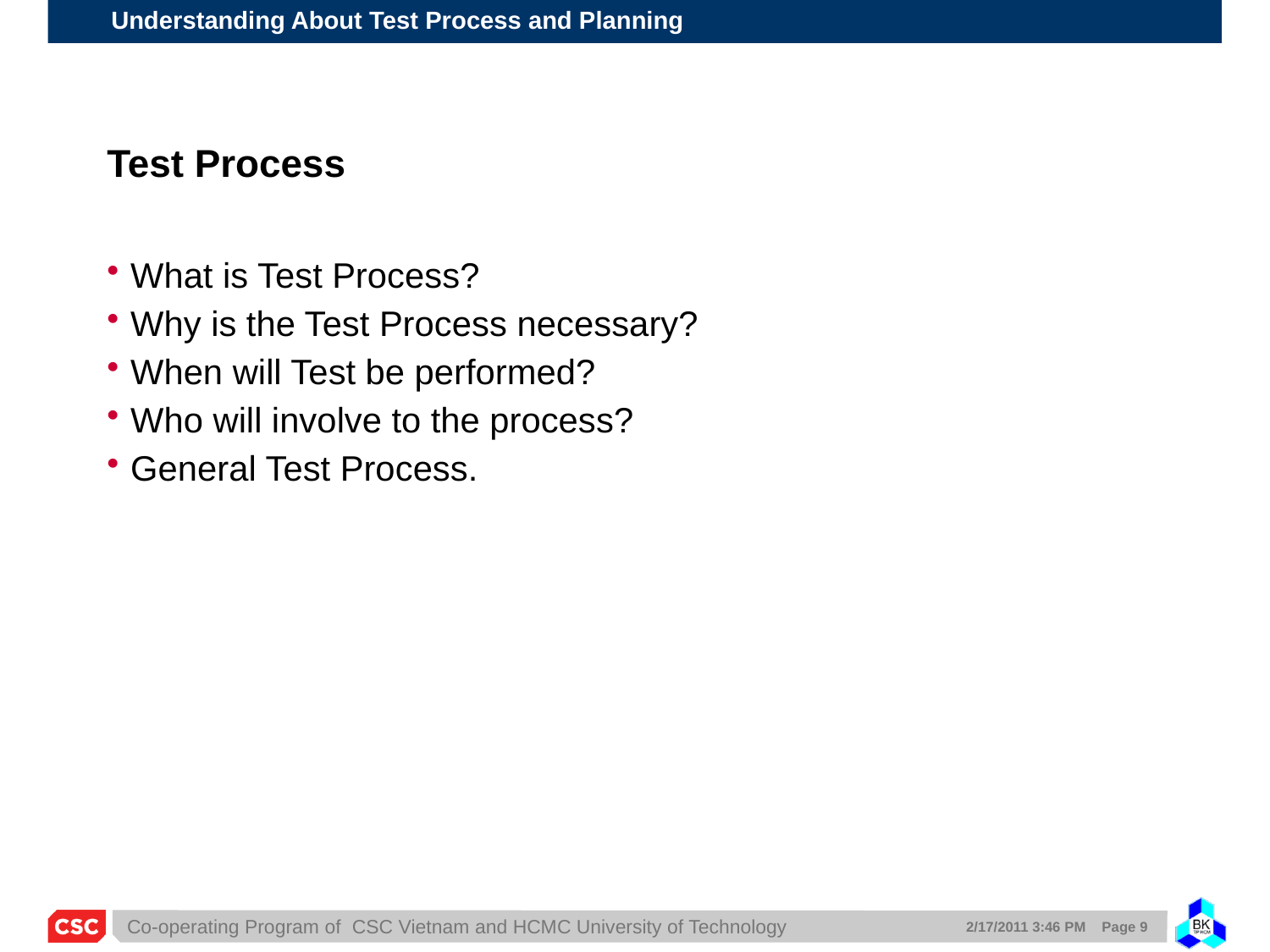

# Test Process
What is Test Process?
Why is the Test Process necessary?
When will Test be performed?
Who will involve to the process?
General Test Process.